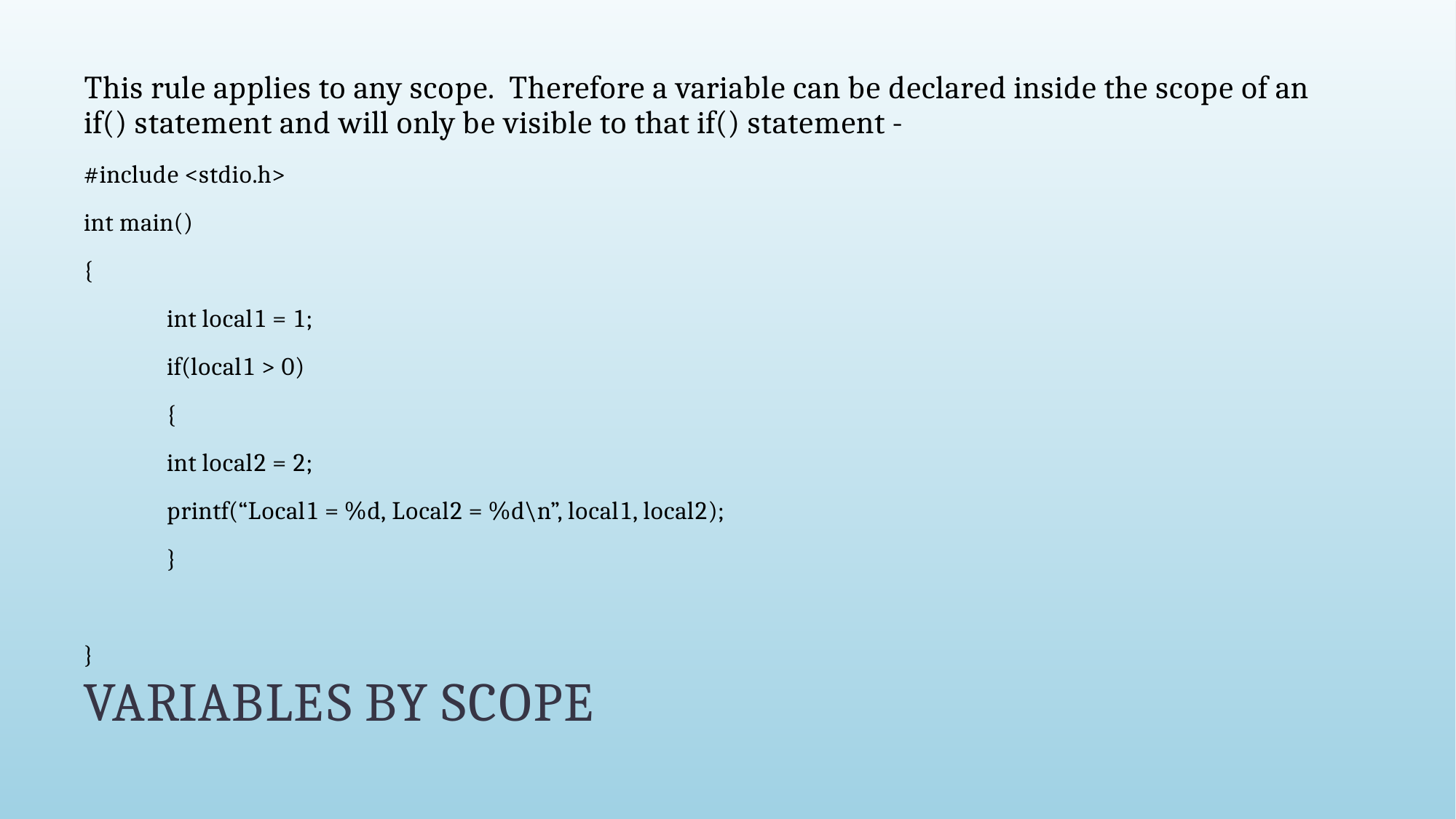

This rule applies to any scope.  Therefore a variable can be declared inside the scope of an if() statement and will only be visible to that if() statement -
#include <stdio.h>
int main()
{
	int local1 = 1;
	if(local1 > 0)
	{
		int local2 = 2;
		printf(“Local1 = %d, Local2 = %d\n”, local1, local2);
	}

}

# VARIABLES BY SCOPE